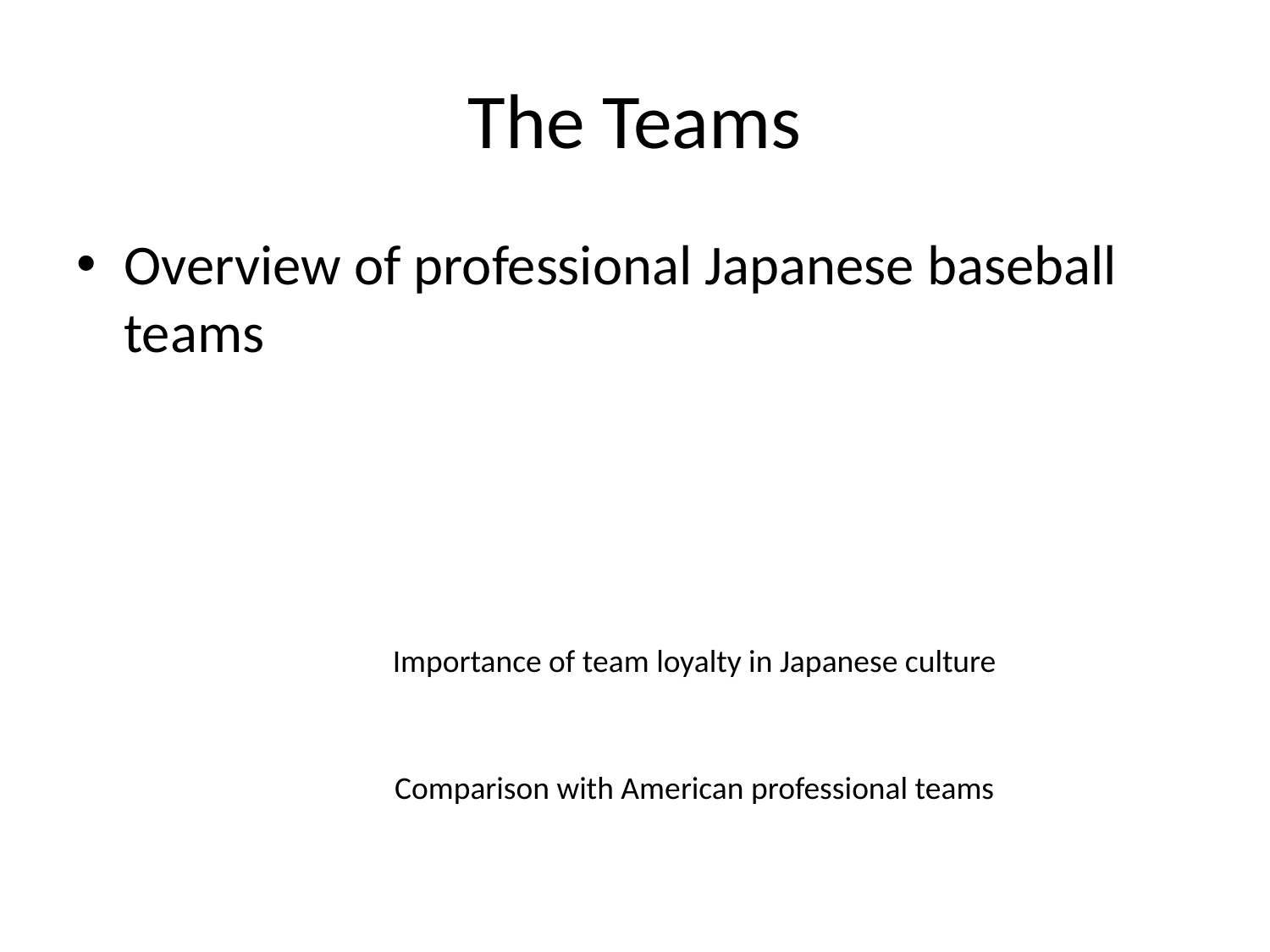

# The Teams
Overview of professional Japanese baseball teams
Importance of team loyalty in Japanese culture
Comparison with American professional teams